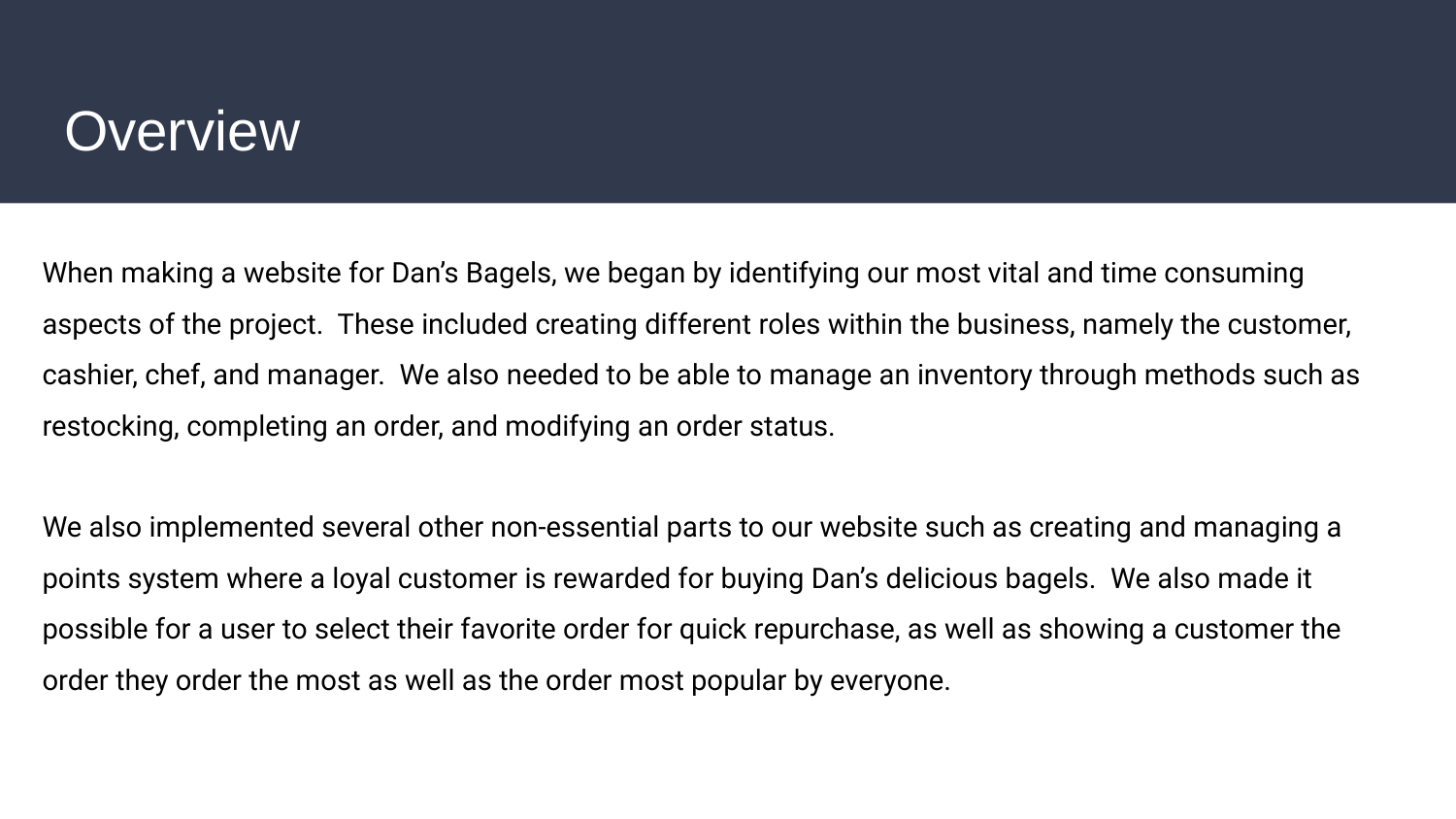

# Overview
When making a website for Dan’s Bagels, we began by identifying our most vital and time consuming aspects of the project.  These included creating different roles within the business, namely the customer, cashier, chef, and manager.  We also needed to be able to manage an inventory through methods such as restocking, completing an order, and modifying an order status.

We also implemented several other non-essential parts to our website such as creating and managing a points system where a loyal customer is rewarded for buying Dan’s delicious bagels.  We also made it possible for a user to select their favorite order for quick repurchase, as well as showing a customer the order they order the most as well as the order most popular by everyone.